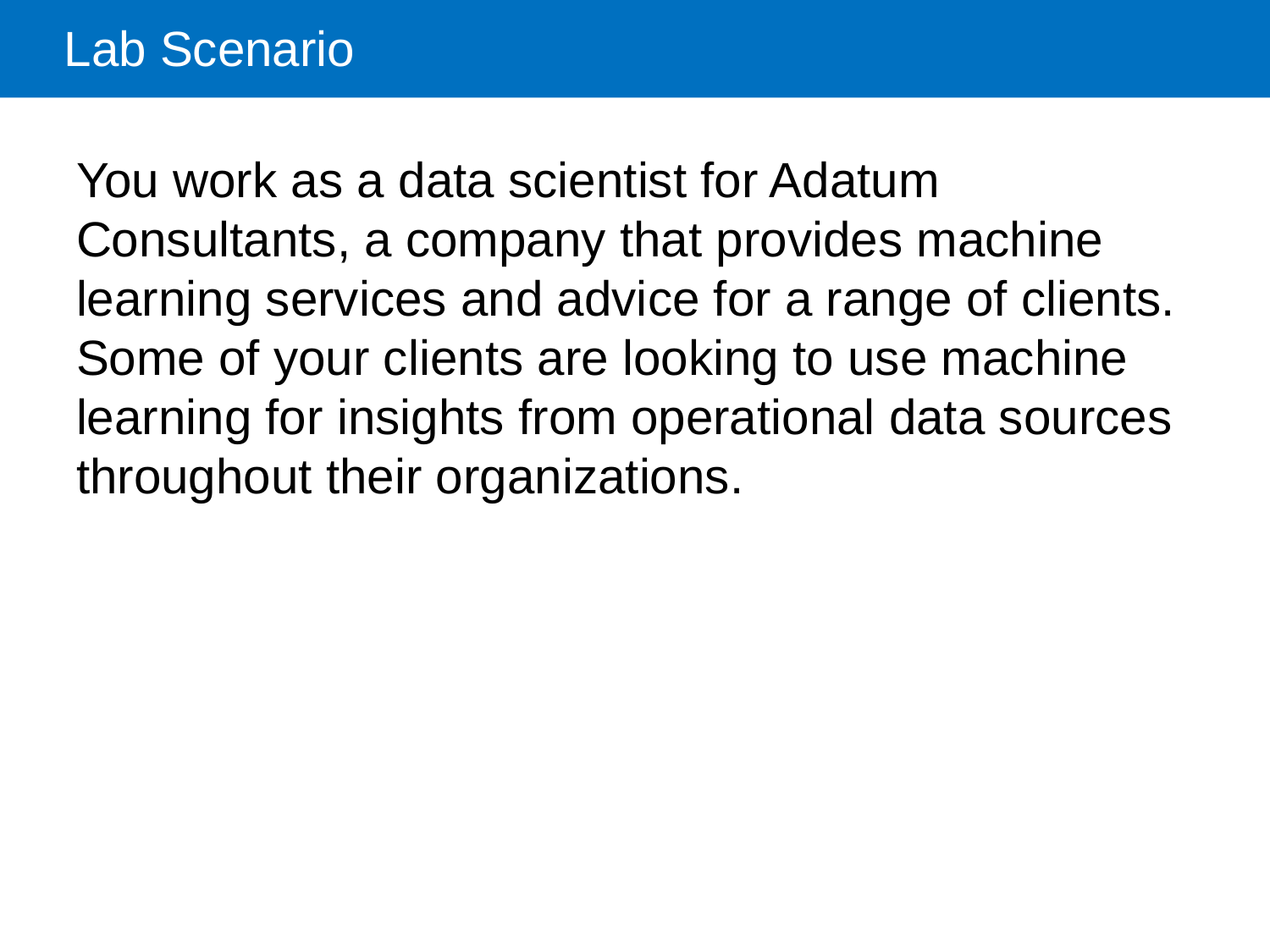

# Lab Scenario
You work as a data scientist for Adatum Consultants, a company that provides machine learning services and advice for a range of clients. Some of your clients are looking to use machine learning for insights from operational data sources throughout their organizations.